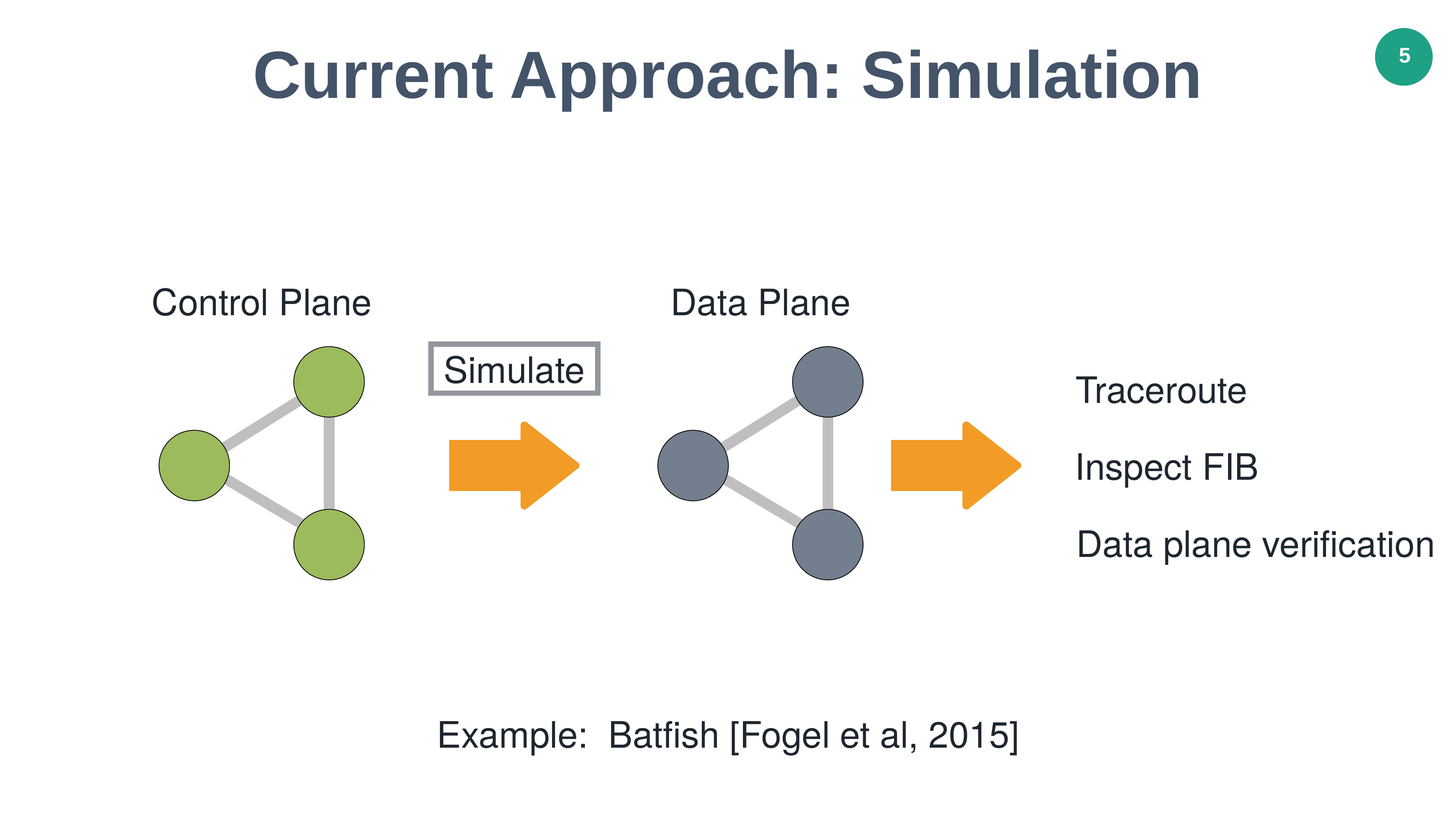

Current Approach: Simulation
5
Control Plane
Data Plane
 Simulate

Traceroute
Inspect FIB
Data plane verification

Example:  Batfish [Fogel et al, 2015]